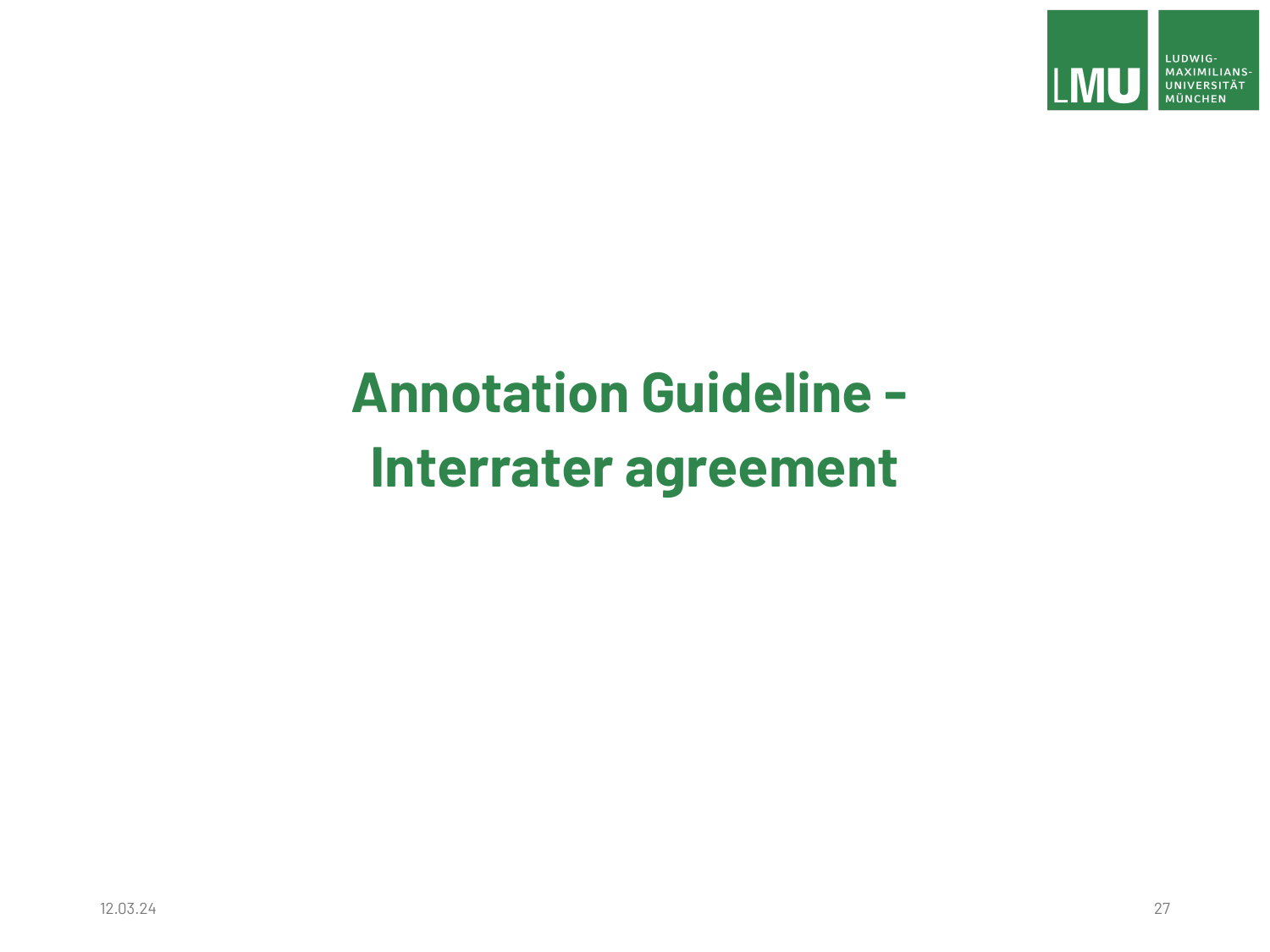

#
Annotation Guideline -
Interrater agreement
12.03.24
27